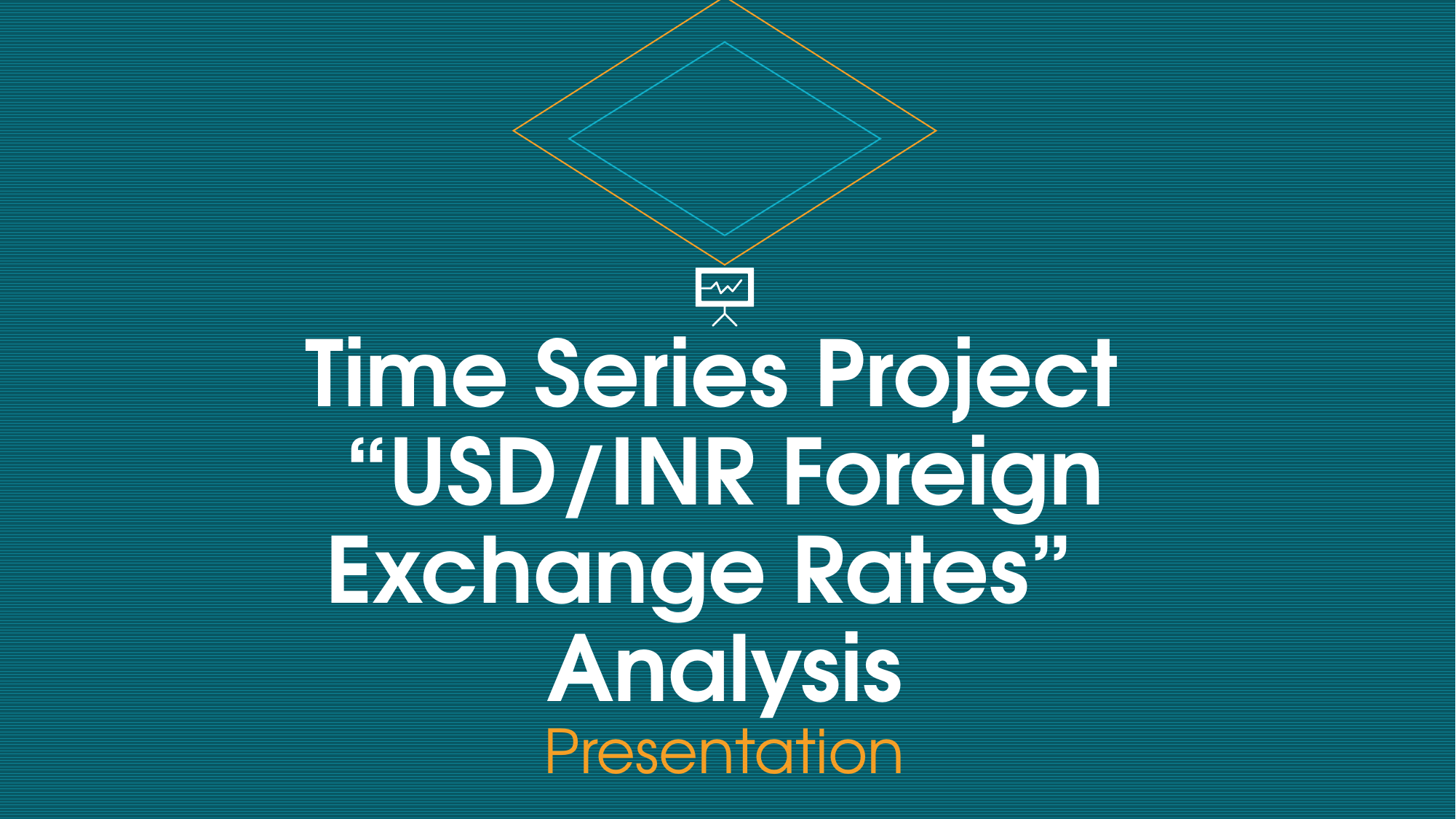

# Time Series Project “USD/INR Foreign Exchange Rates” Analysis Presentation